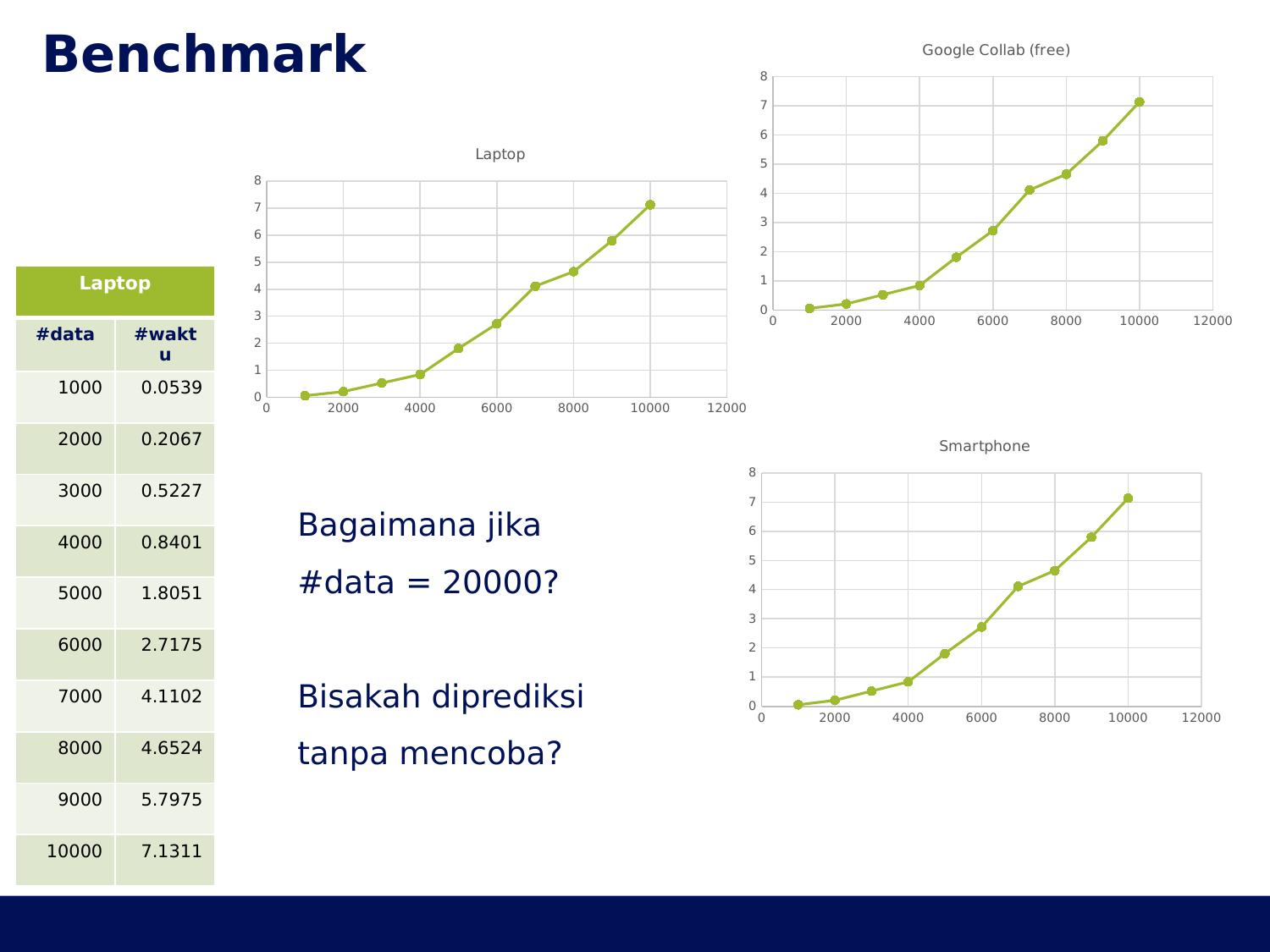

# Benchmark

### Chart: Google Collab (free)

| Category | Waktu |
|---|---|

### Chart: Laptop

| Category | Waktu |
|---|---|
| Laptop |  |
| --- | --- |
| #data | #waktu |
| 1000 | 0.0539 |
| 2000 | 0.2067 |
| 3000 | 0.5227 |
| 4000 | 0.8401 |
| 5000 | 1.8051 |
| 6000 | 2.7175 |
| 7000 | 4.1102 |
| 8000 | 4.6524 |
| 9000 | 5.7975 |
| 10000 | 7.1311 |

### Chart: Smartphone

| Category | Waktu |
|---|---|
Bagaimana jika
#data = 20000?

Bisakah diprediksi tanpa mencoba?